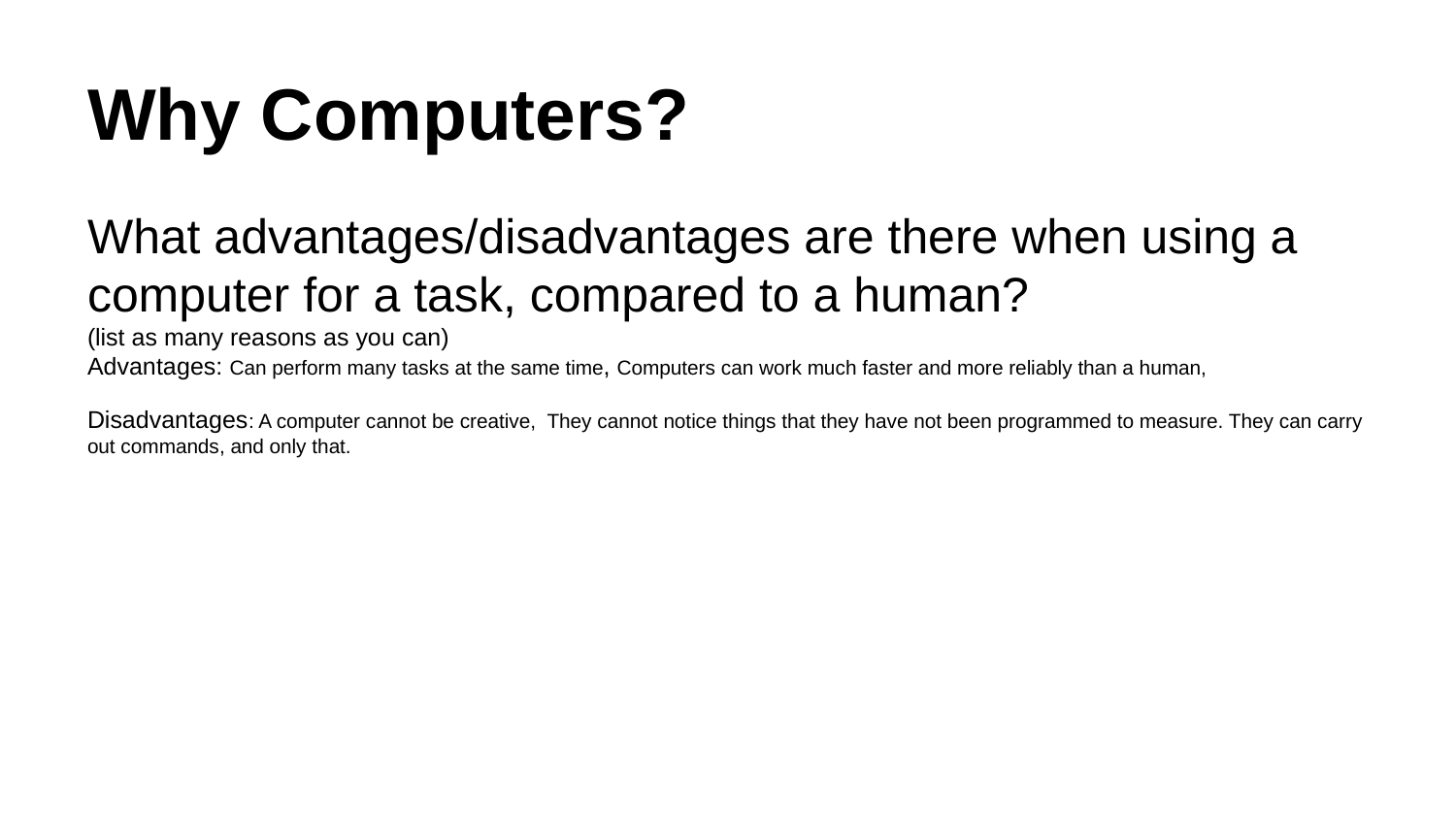

# Why Computers?
What advantages/disadvantages are there when using a computer for a task, compared to a human?
(list as many reasons as you can)
Advantages: Can perform many tasks at the same time, Computers can work much faster and more reliably than a human,

Disadvantages: A computer cannot be creative,  They cannot notice things that they have not been programmed to measure. They can carry out commands, and only that.